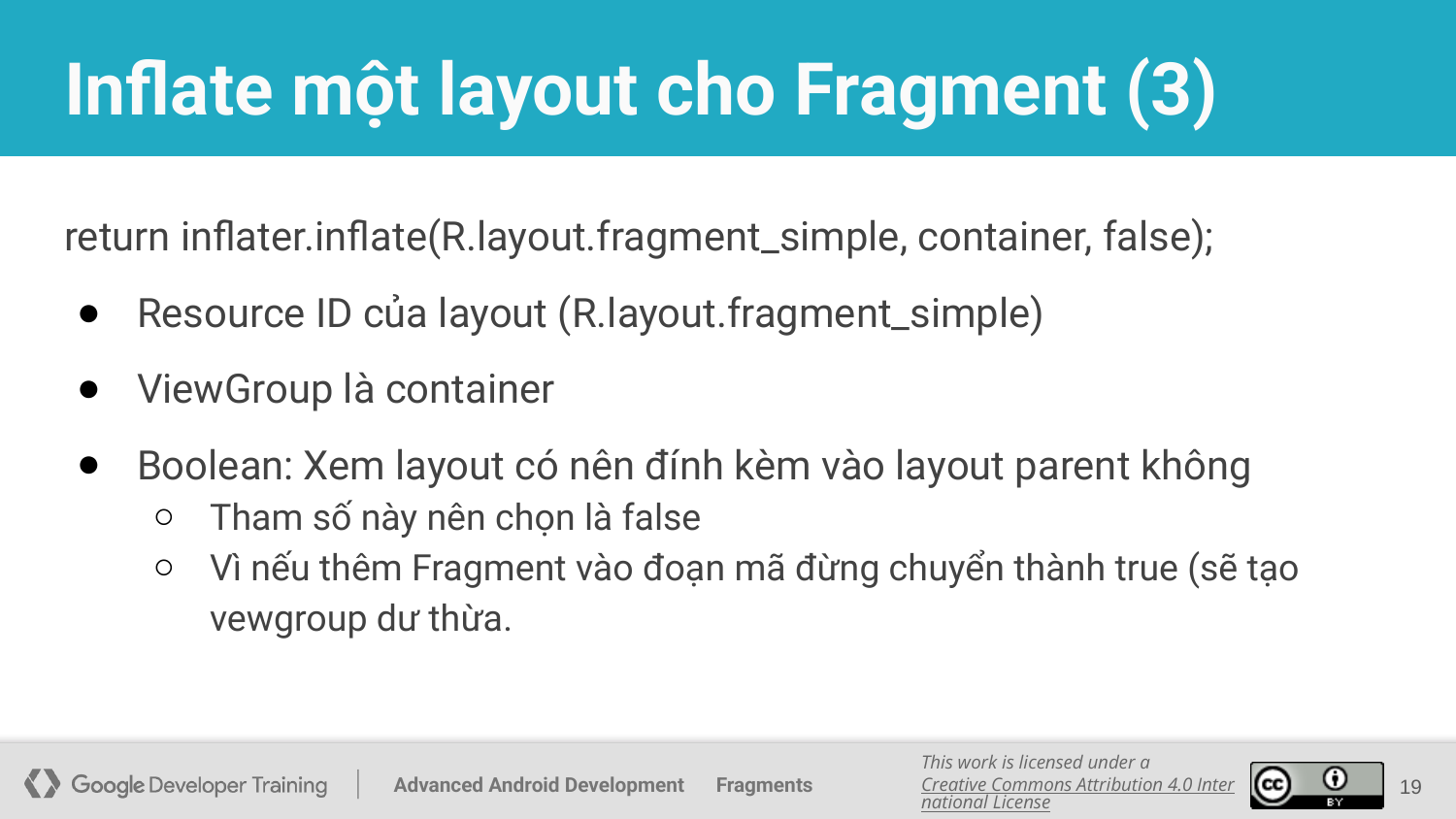

# Inflate một layout cho Fragment (3)
return inflater.inflate(R.layout.fragment_simple, container, false);
Resource ID của layout (R.layout.fragment_simple)
ViewGroup là container
Boolean: Xem layout có nên đính kèm vào layout parent không
Tham số này nên chọn là false
Vì nếu thêm Fragment vào đoạn mã đừng chuyển thành true (sẽ tạo vewgroup dư thừa.
19